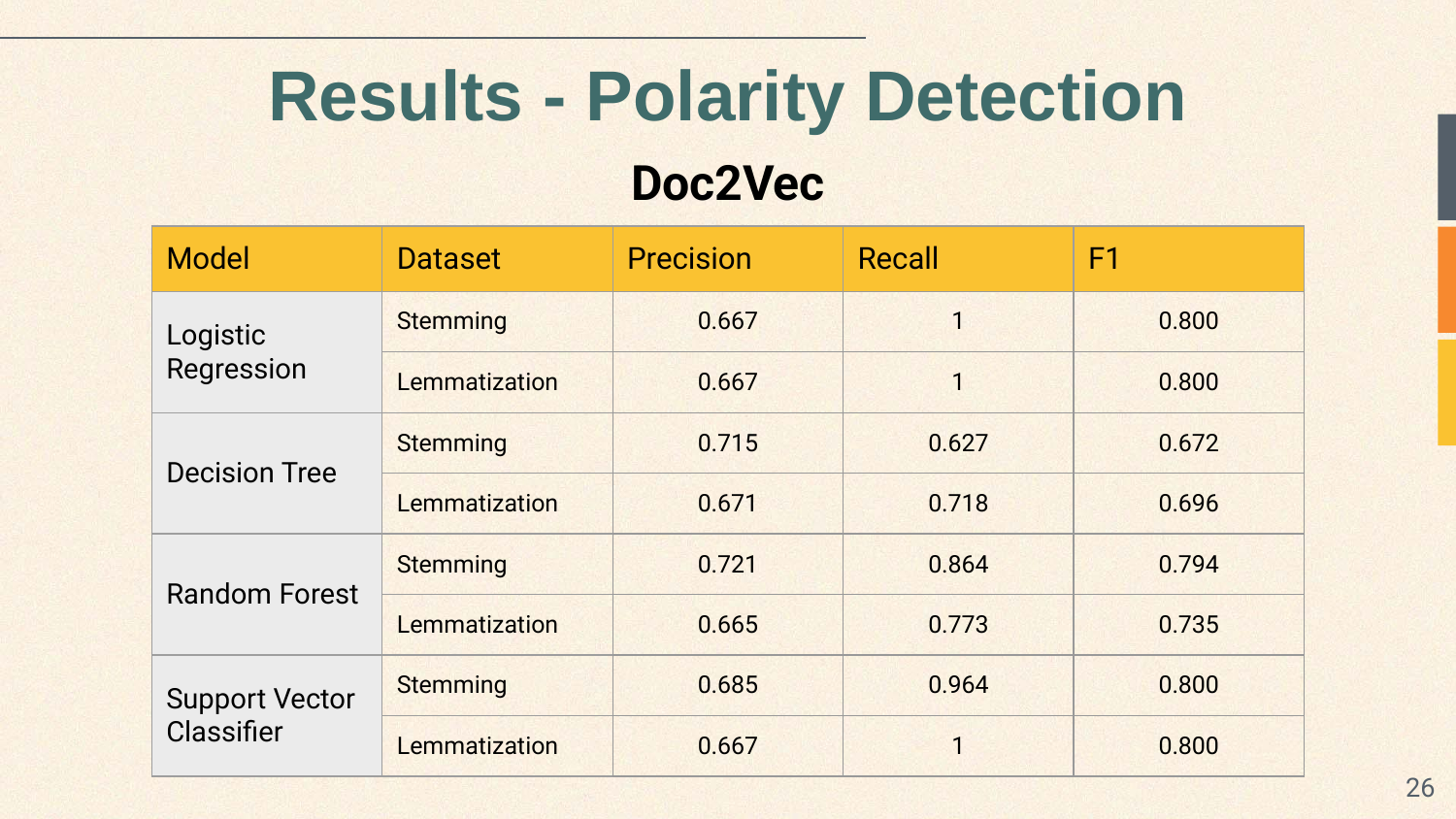

# Results - Polarity Detection
Doc2Vec
| Model | Dataset | Precision | Recall | F1 |
| --- | --- | --- | --- | --- |
| Logistic Regression | Stemming | 0.667 | 1 | 0.800 |
|  | Lemmatization | 0.667 | 1 | 0.800 |
| Decision Tree | Stemming | 0.715 | 0.627 | 0.672 |
|  | Lemmatization | 0.671 | 0.718 | 0.696 |
| Random Forest | Stemming | 0.721 | 0.864 | 0.794 |
|  | Lemmatization | 0.665 | 0.773 | 0.735 |
| Support Vector Classifier | Stemming | 0.685 | 0.964 | 0.800 |
|  | Lemmatization | 0.667 | 1 | 0.800 |
26